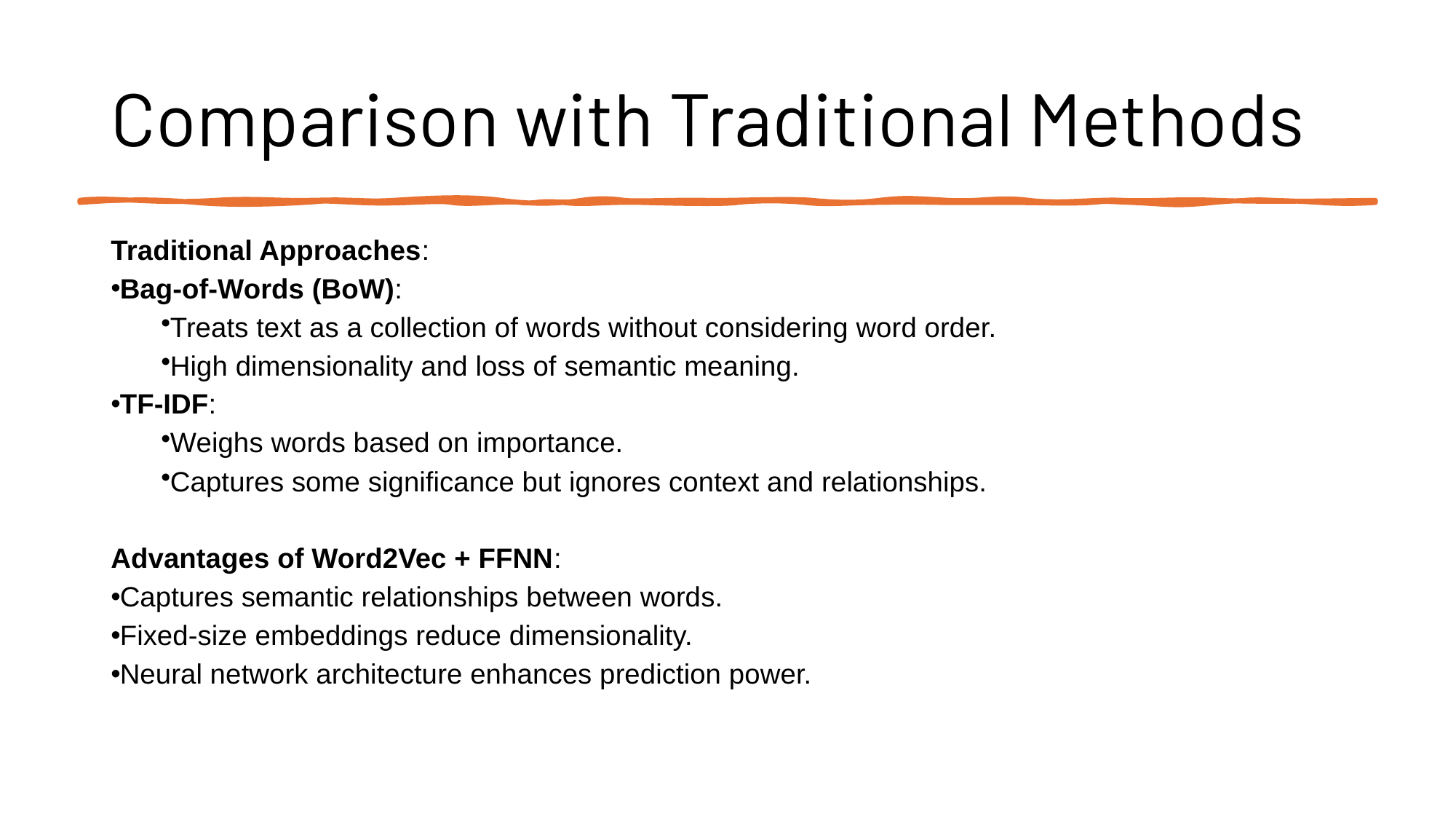

# Comparison with Traditional Methods

Traditional Approaches:
Bag-of-Words (BoW):
Treats text as a collection of words without considering word order.
High dimensionality and loss of semantic meaning.
TF-IDF:
Weighs words based on importance.
Captures some significance but ignores context and relationships.

Advantages of Word2Vec + FFNN:
Captures semantic relationships between words.
Fixed-size embeddings reduce dimensionality.
Neural network architecture enhances prediction power.